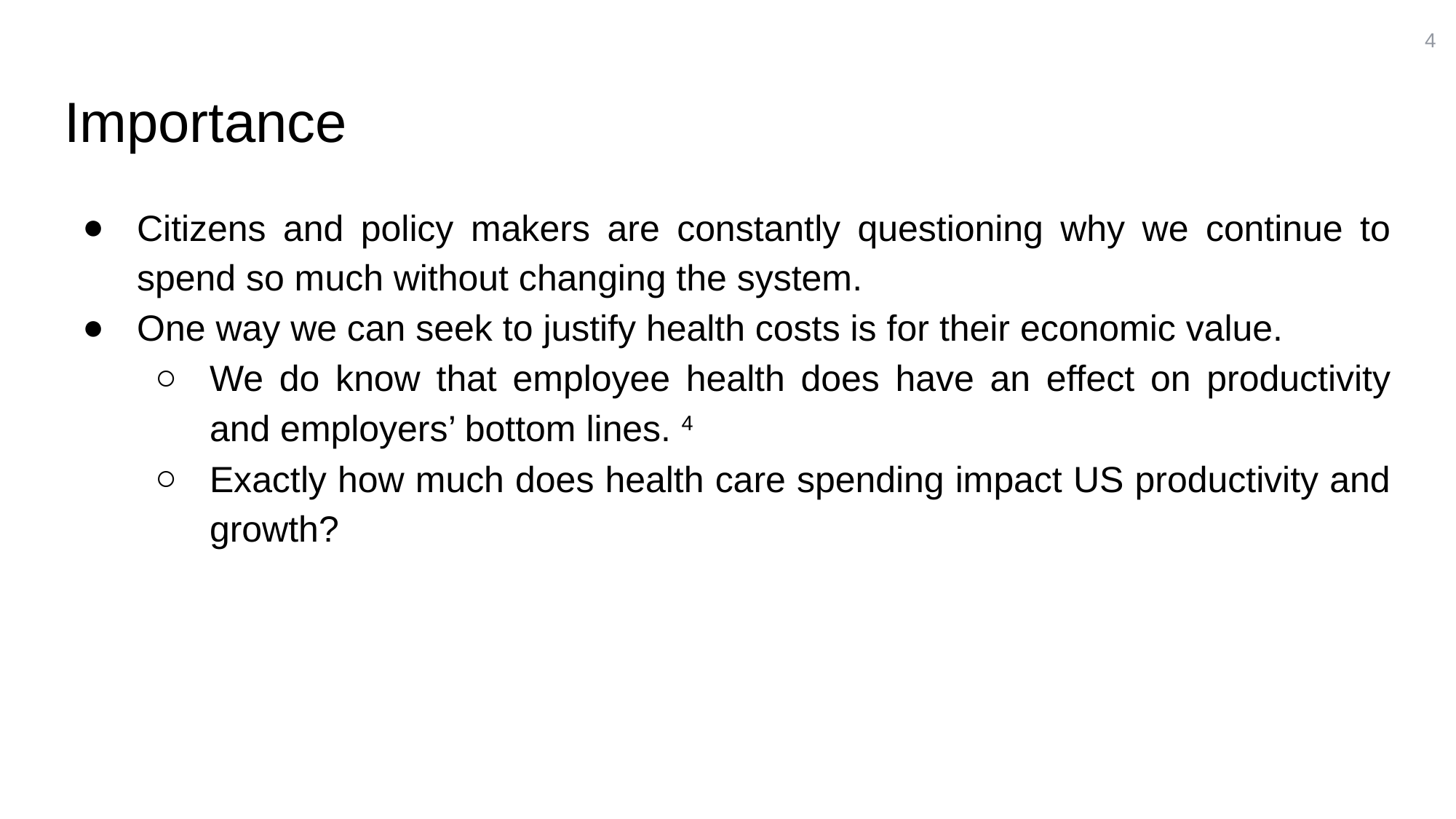

4
# Importance
Citizens and policy makers are constantly questioning why we continue to spend so much without changing the system.
One way we can seek to justify health costs is for their economic value.
We do know that employee health does have an effect on productivity and employers’ bottom lines. 4
Exactly how much does health care spending impact US productivity and growth?